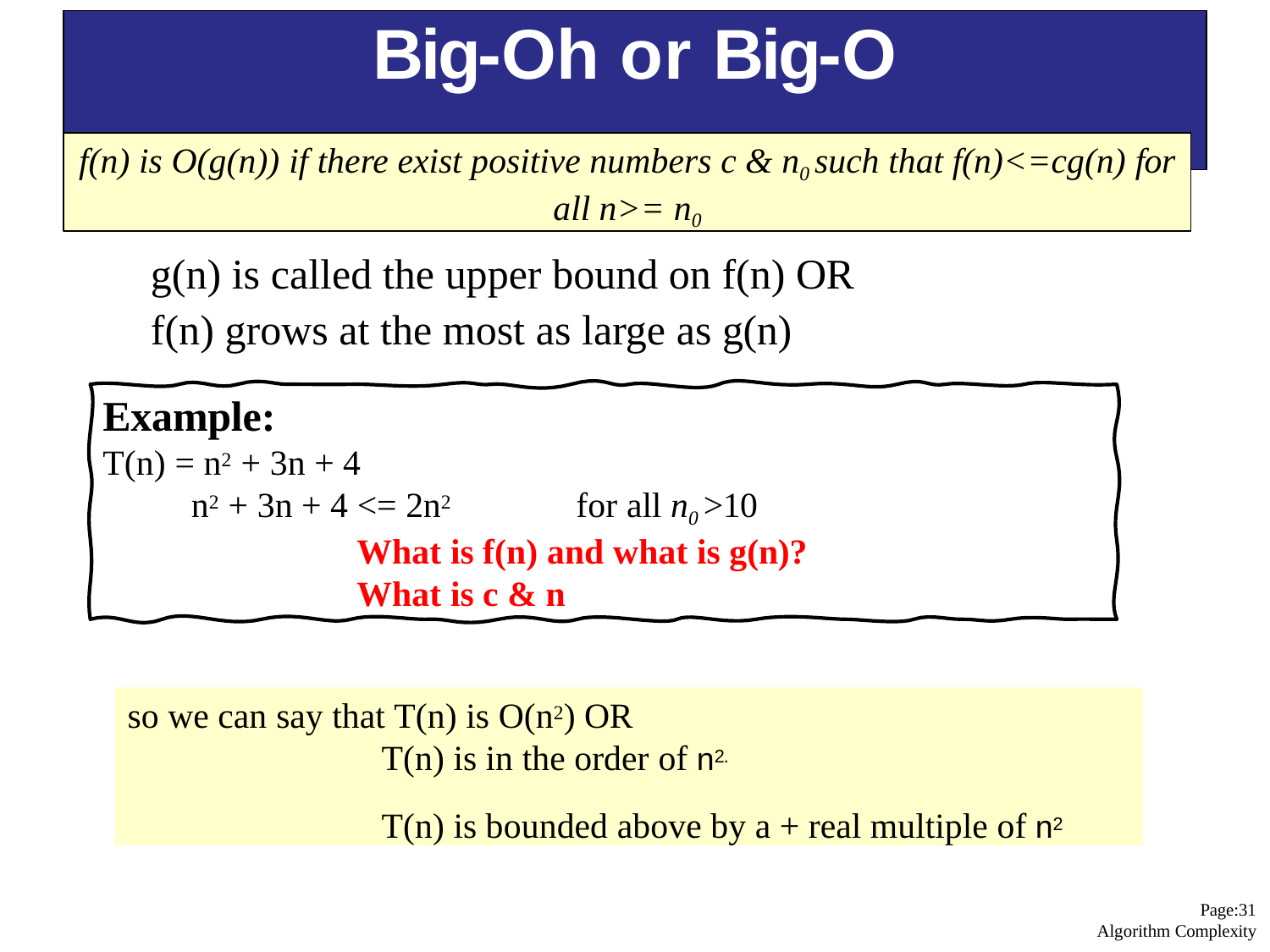

# Big-Oh or Big-O
f(n) is O(g(n)) if there exist positive numbers c & n0 such that f(n)<=cg(n) for
all n>= n0
g(n) is called the upper bound on f(n) OR f(n) grows at the most as large as g(n)
Example:
T(n) = n2 + 3n + 4
n2 + 3n + 4 <= 2n2	for all n0 >10
What is f(n) and what is g(n)?
What is c & n

so we can say that T(n) is O(n2) OR
T(n) is in the order of n2.
T(n) is bounded above by a + real multiple of n2
Page:31 Algorithm Complexity